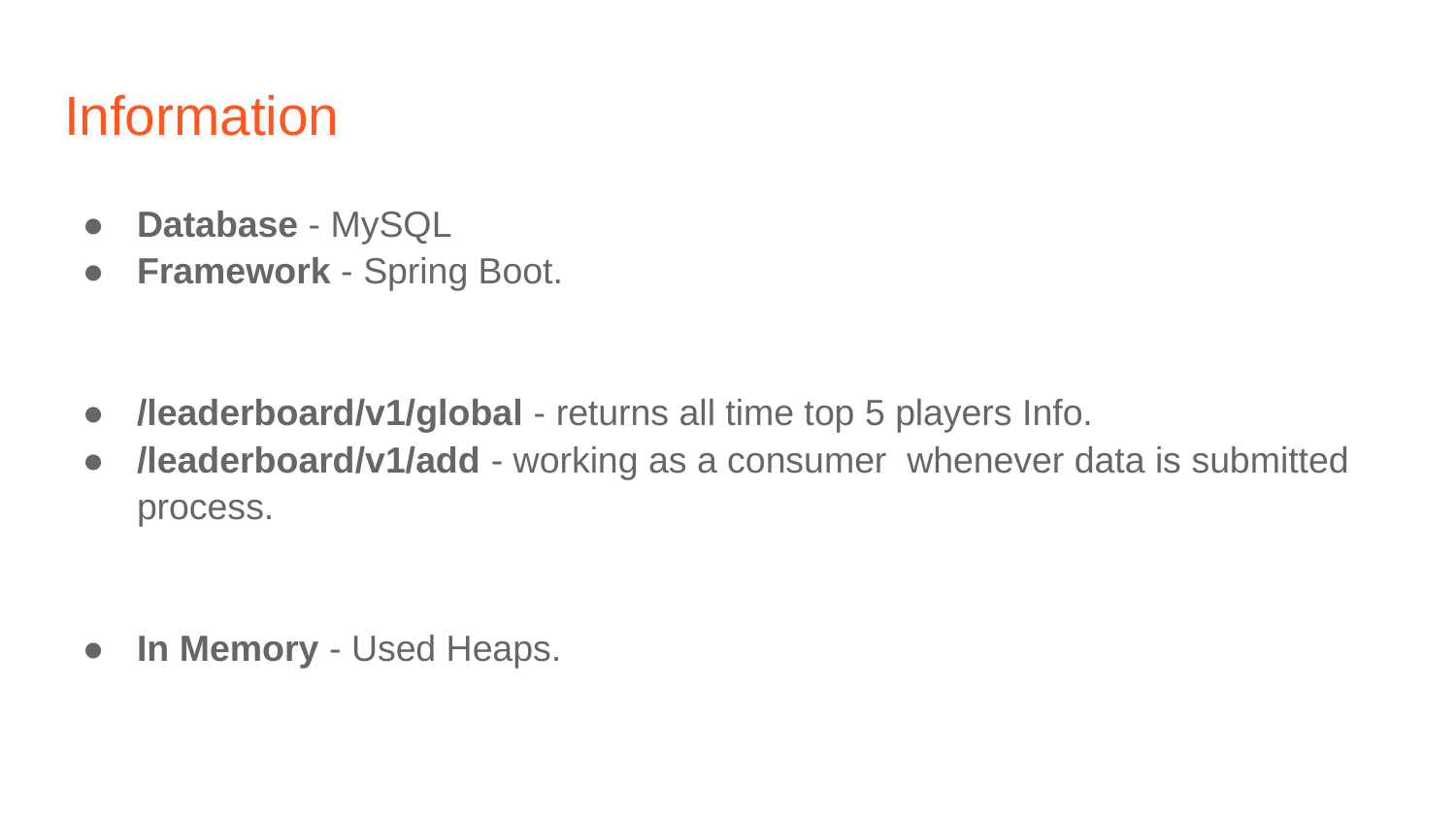

# Information
Database - MySQL
Framework - Spring Boot.

/leaderboard/v1/global - returns all time top 5 players Info.
/leaderboard/v1/add - working as a consumer  whenever data is submitted process.

In Memory - Used Heaps.